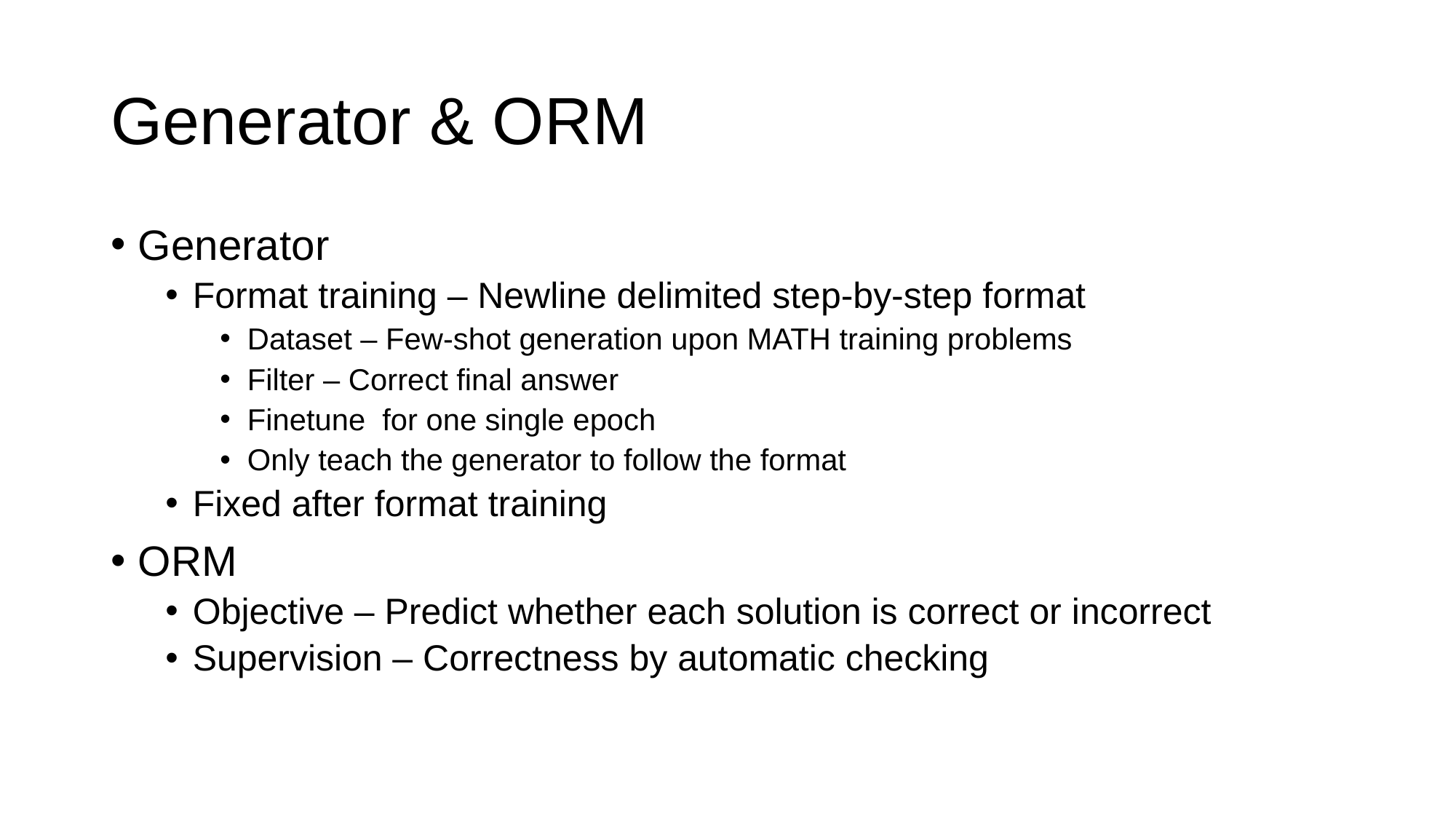

# Generator & ORM
Generator
Format training – Newline delimited step-by-step format
Dataset – Few-shot generation upon MATH training problems
Filter – Correct final answer
Finetune  for one single epoch
Only teach the generator to follow the format
Fixed after format training
ORM
Objective – Predict whether each solution is correct or incorrect
Supervision – Correctness by automatic checking